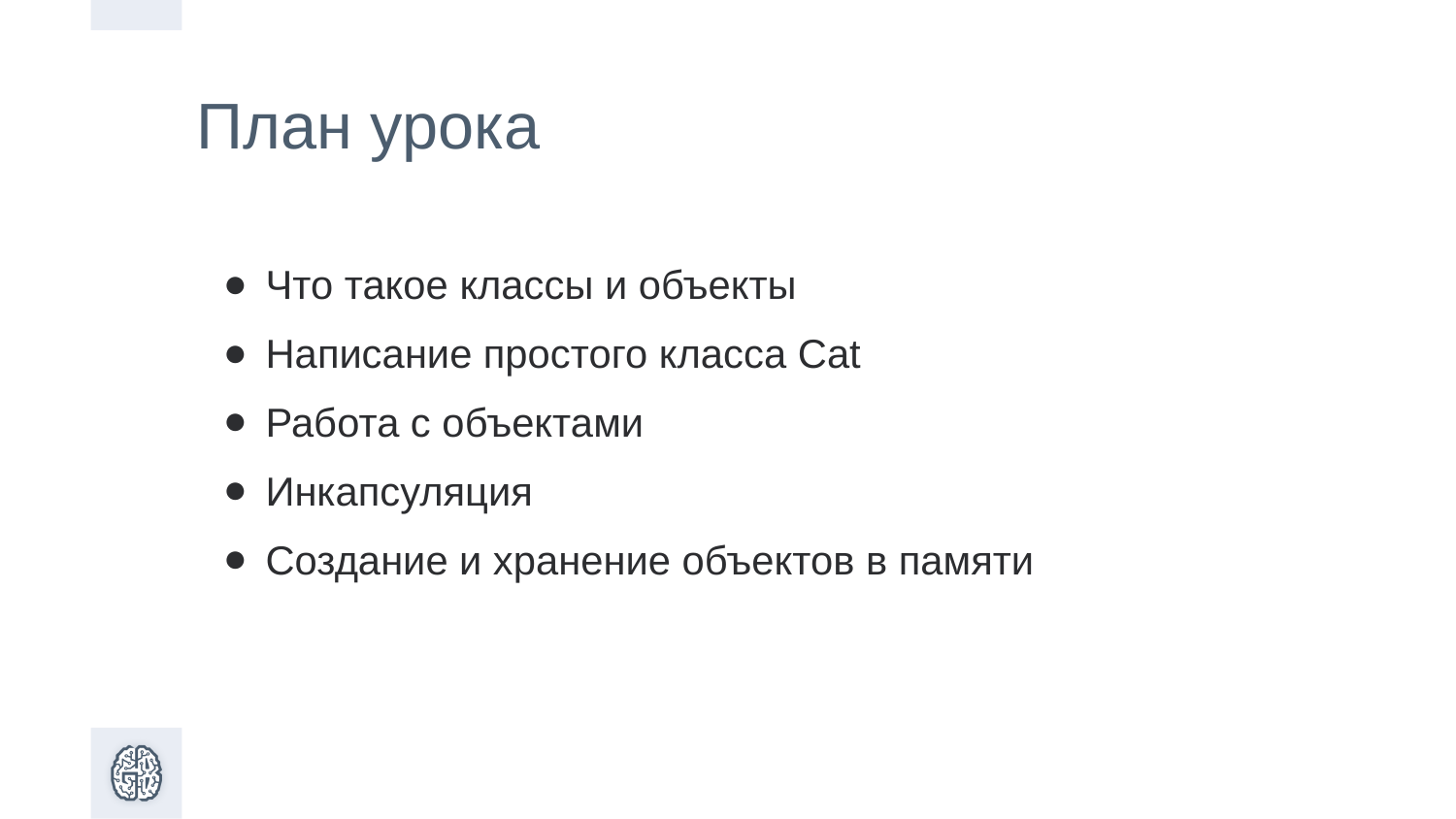

План урока
Что такое классы и объекты
Написание простого класса Cat
Работа с объектами
Инкапсуляция
Создание и хранение объектов в памяти